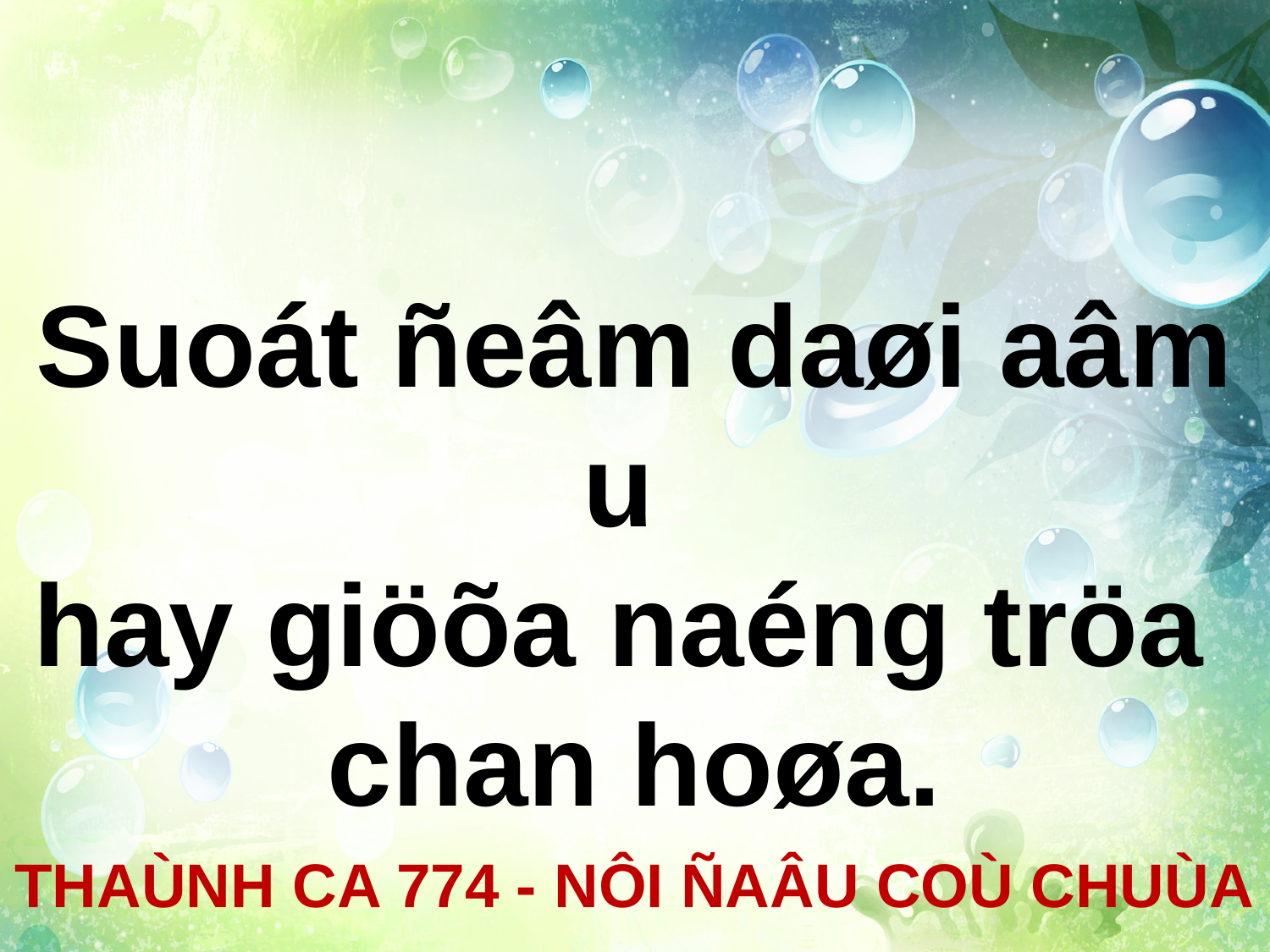

Suoát ñeâm daøi aâm u
hay giöõa naéng tröa
chan hoøa.
THAÙNH CA 774 - NÔI ÑAÂU COÙ CHUÙA